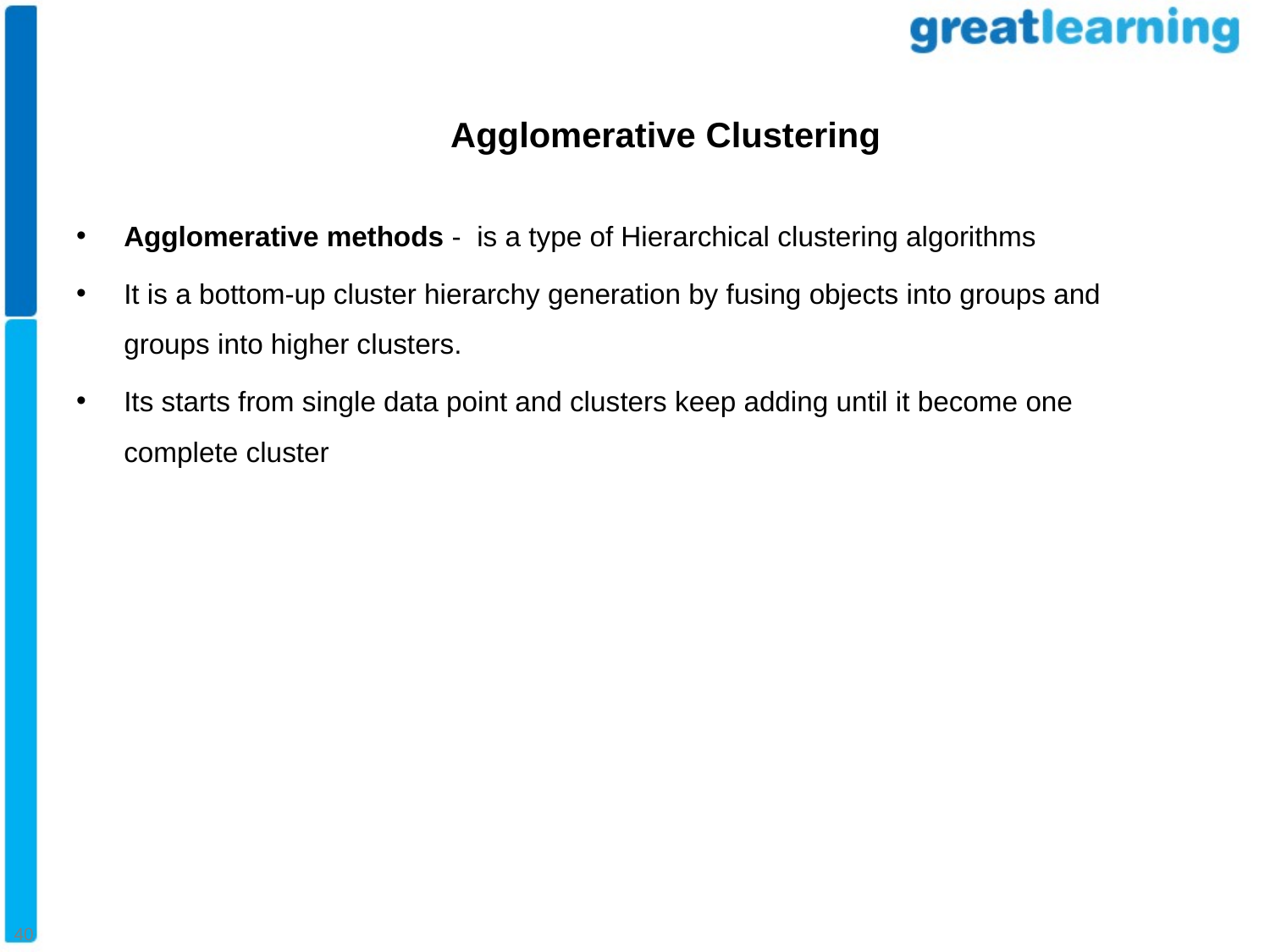

#
Agglomerative Clustering
Agglomerative methods -  is a type of Hierarchical clustering algorithms
It is a bottom-up cluster hierarchy generation by fusing objects into groups and groups into higher clusters.
Its starts from single data point and clusters keep adding until it become one complete cluster